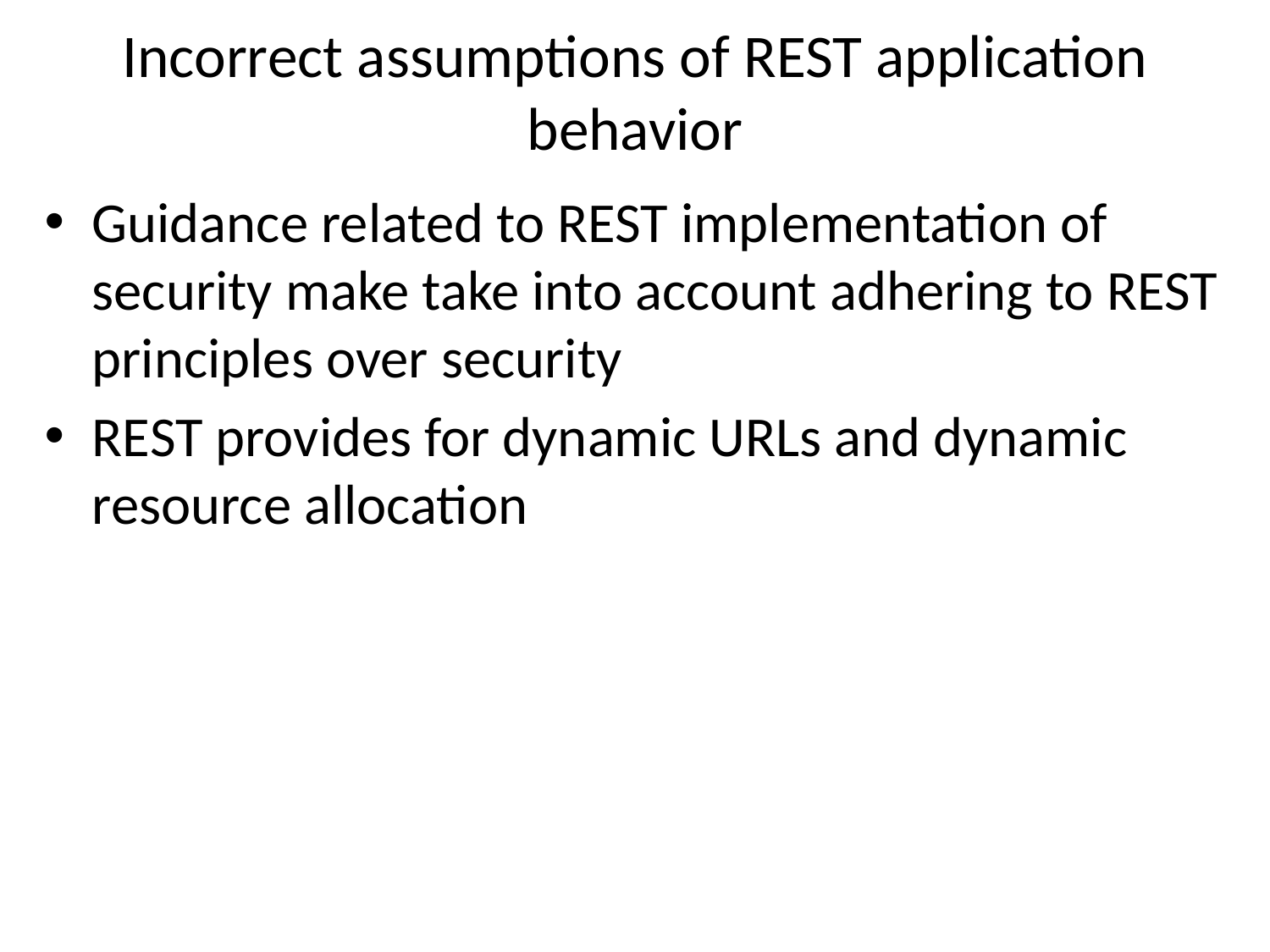

# Incorrect assumptions of REST application behavior
Guidance related to REST implementation of security make take into account adhering to REST principles over security
REST provides for dynamic URLs and dynamic resource allocation